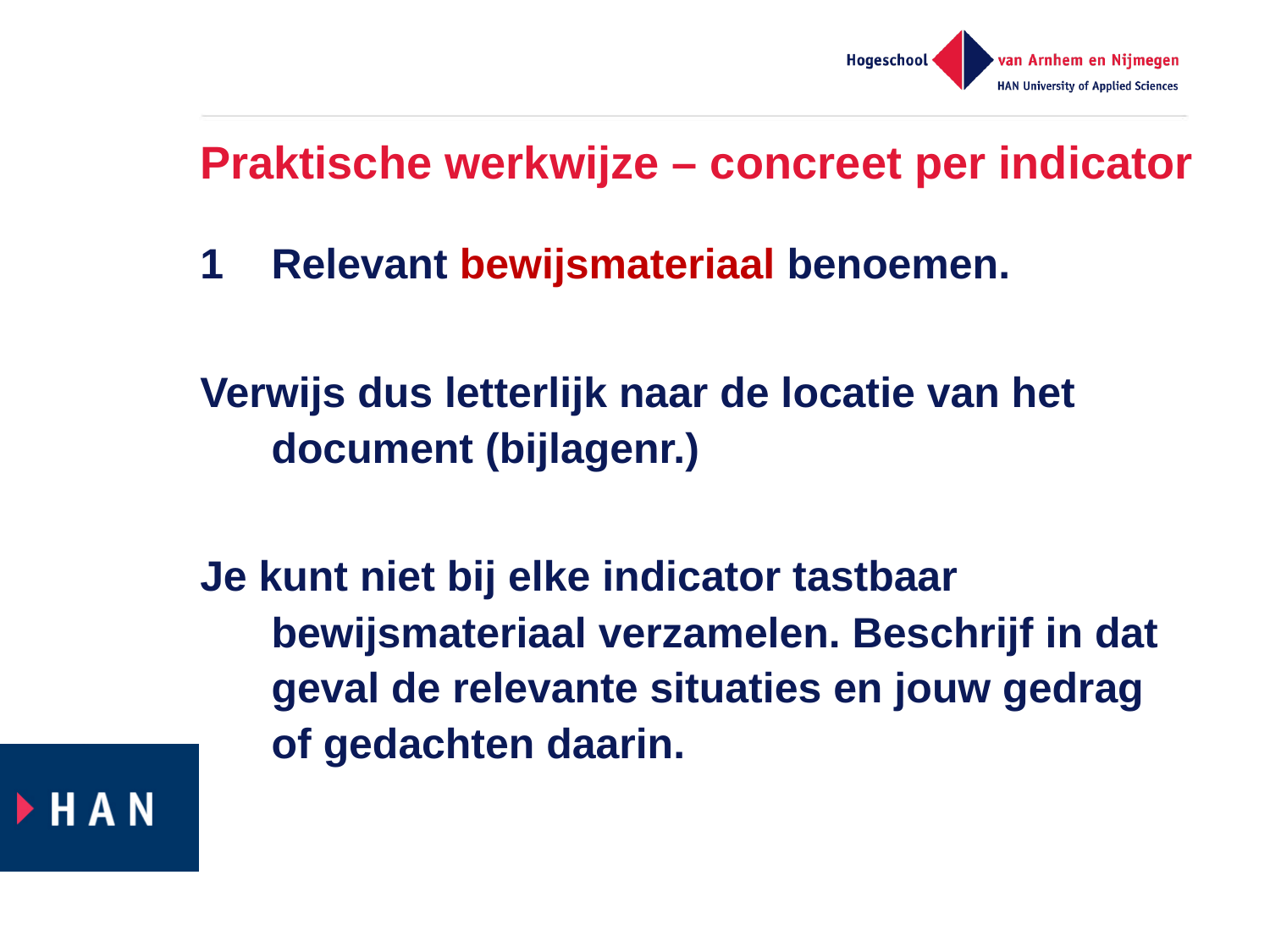

# Praktische werkwijze – concreet per indicator
1	Relevant bewijsmateriaal benoemen.

Verwijs dus letterlijk naar de locatie van het document (bijlagenr.)

Je kunt niet bij elke indicator tastbaar bewijsmateriaal verzamelen. Beschrijf in dat geval de relevante situaties en jouw gedrag of gedachten daarin.